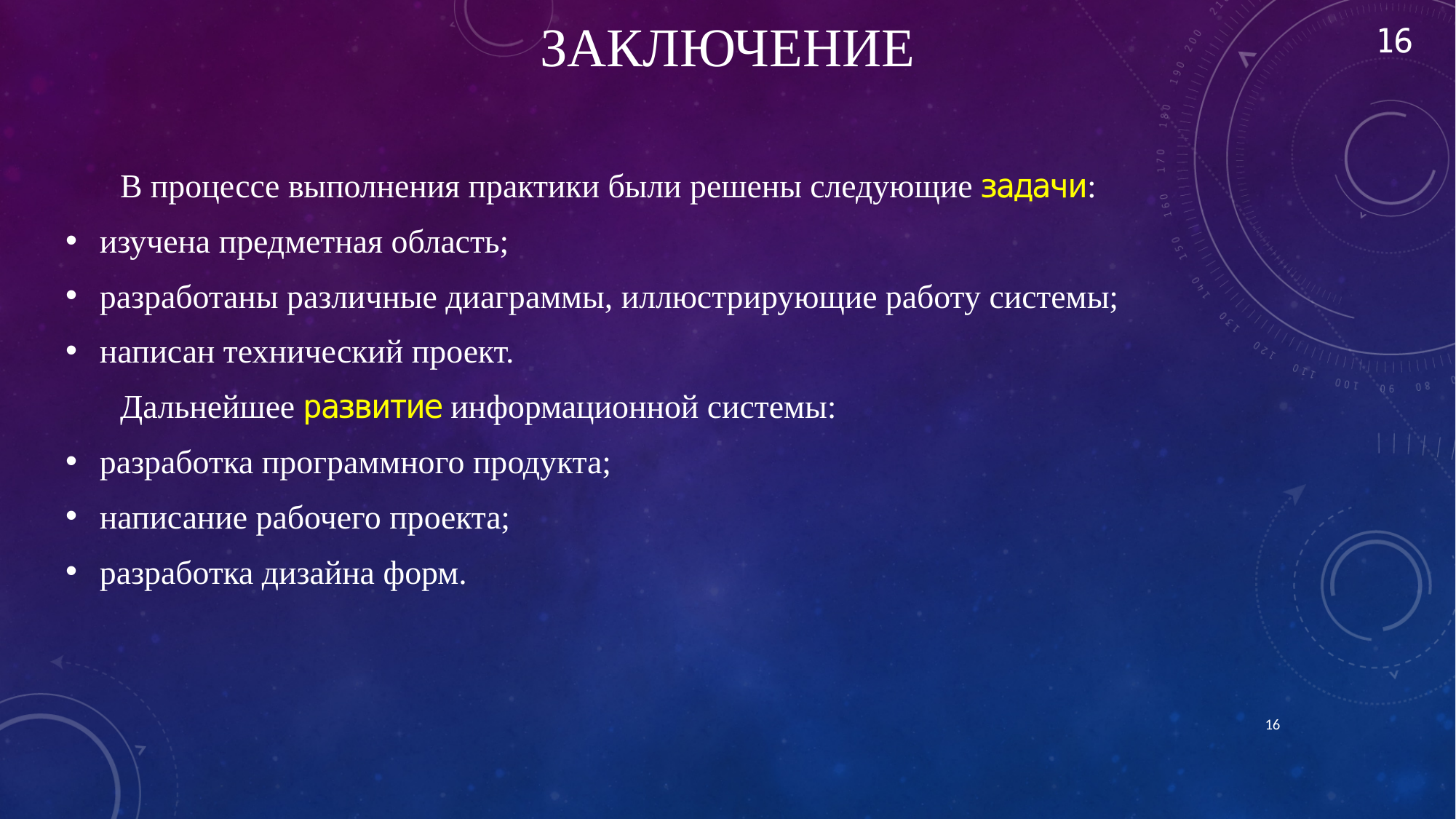

16
# Заключение
	В процессе выполнения практики были решены следующие задачи:
изучена предметная область;
разработаны различные диаграммы, иллюстрирующие работу системы;
написан технический проект.
	Дальнейшее развитие информационной системы:
разработка программного продукта;
написание рабочего проекта;
разработка дизайна форм.
16